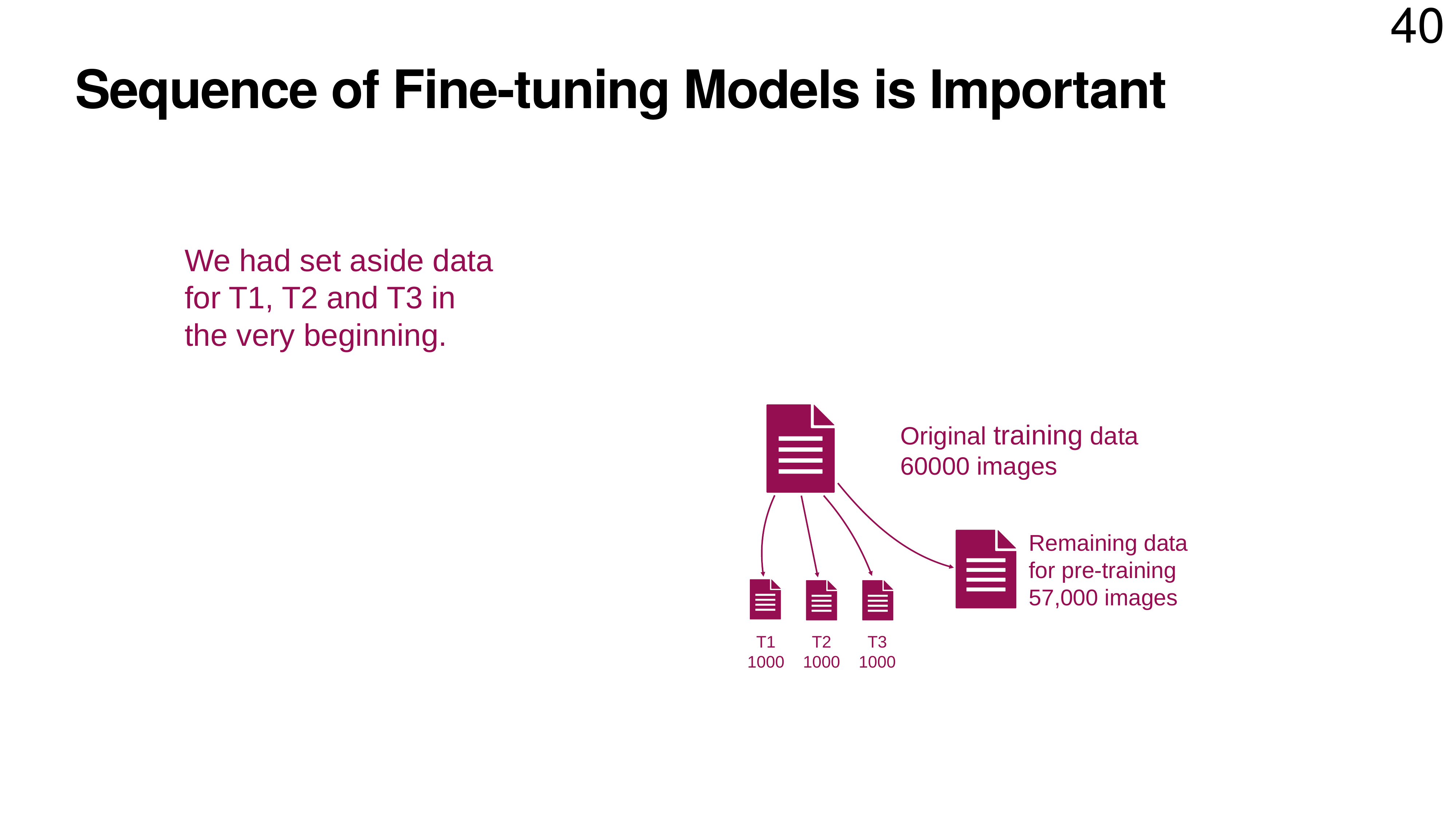

40
# Sequence of Fine-tuning Models is Important
We had set aside data
for T1, T2 and T3 in
the very beginning.

Original training data
60000 images

Remaining data
for pre-training
57,000 images

T1
1000
T2
1000
T3
1000